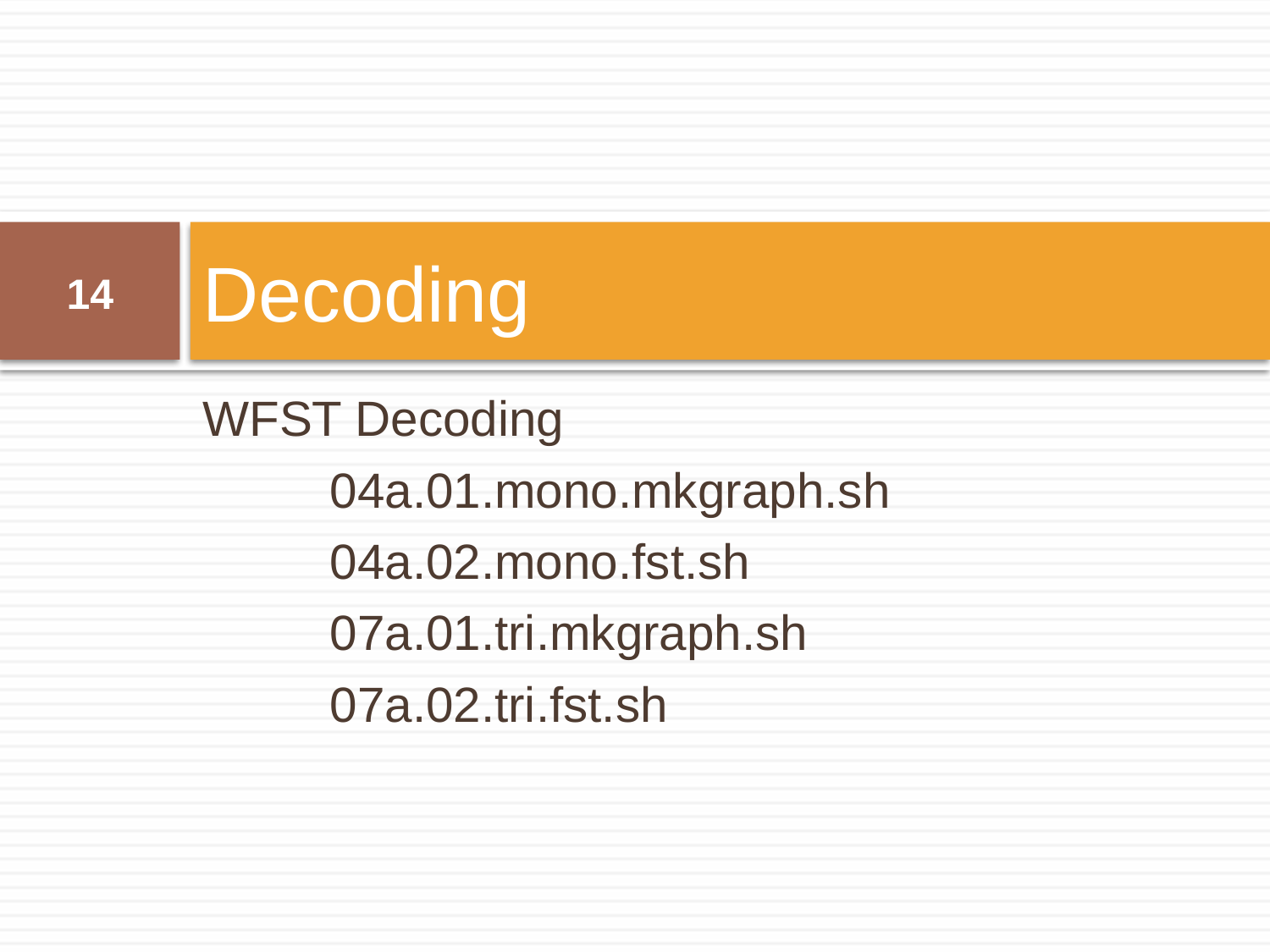

# Decoding
14
WFST Decoding
	04a.01.mono.mkgraph.sh
	04a.02.mono.fst.sh
	07a.01.tri.mkgraph.sh
	07a.02.tri.fst.sh